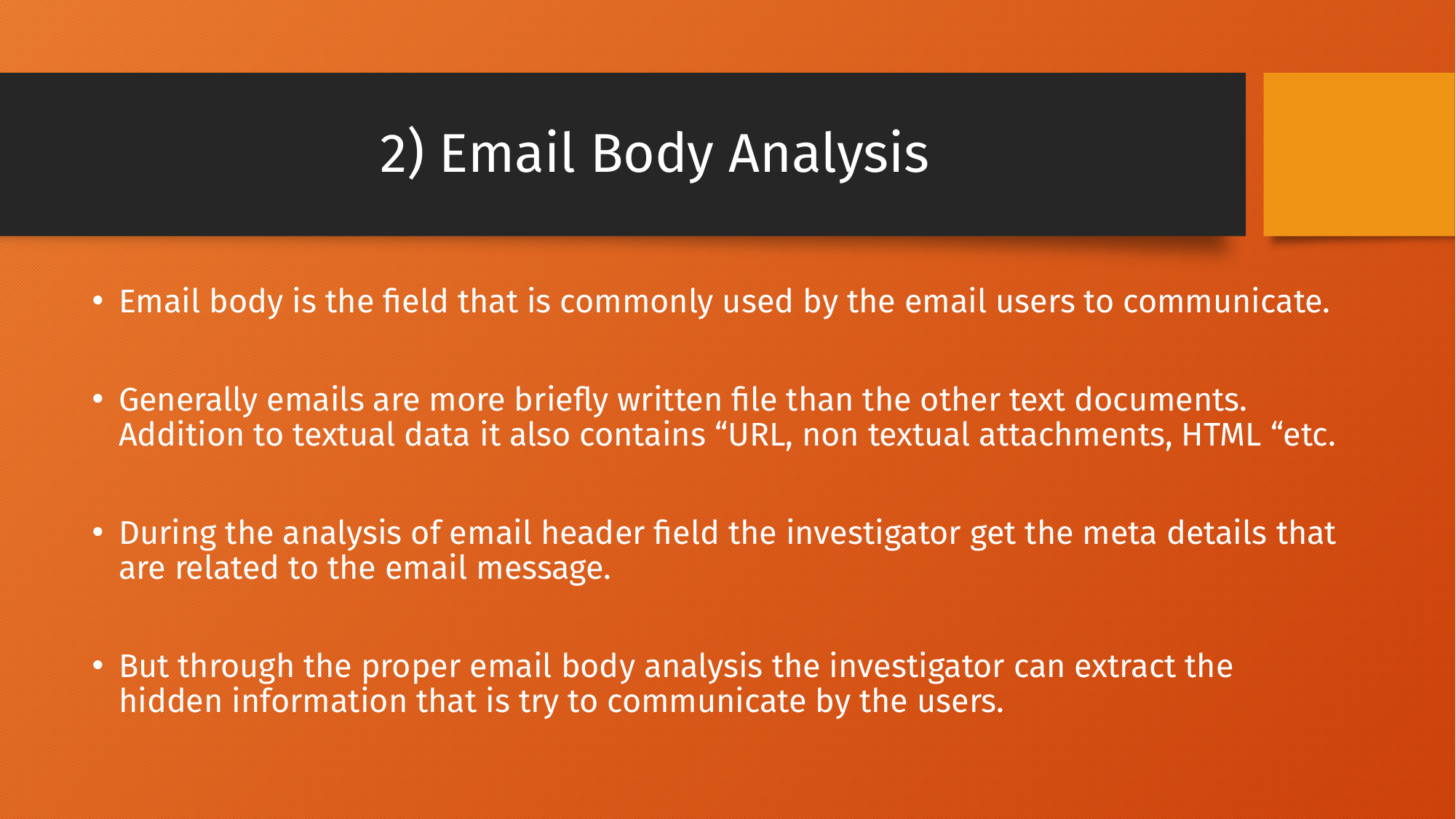

# 2) Email Body Analysis
Email body is the field that is commonly used by the email users to communicate.

Generally emails are more briefly written file than the other text documents. Addition to textual data it also contains “URL, non textual attachments, HTML “etc.

During the analysis of email header field the investigator get the meta details that are related to the email message.

But through the proper email body analysis the investigator can extract the hidden information that is try to communicate by the users.